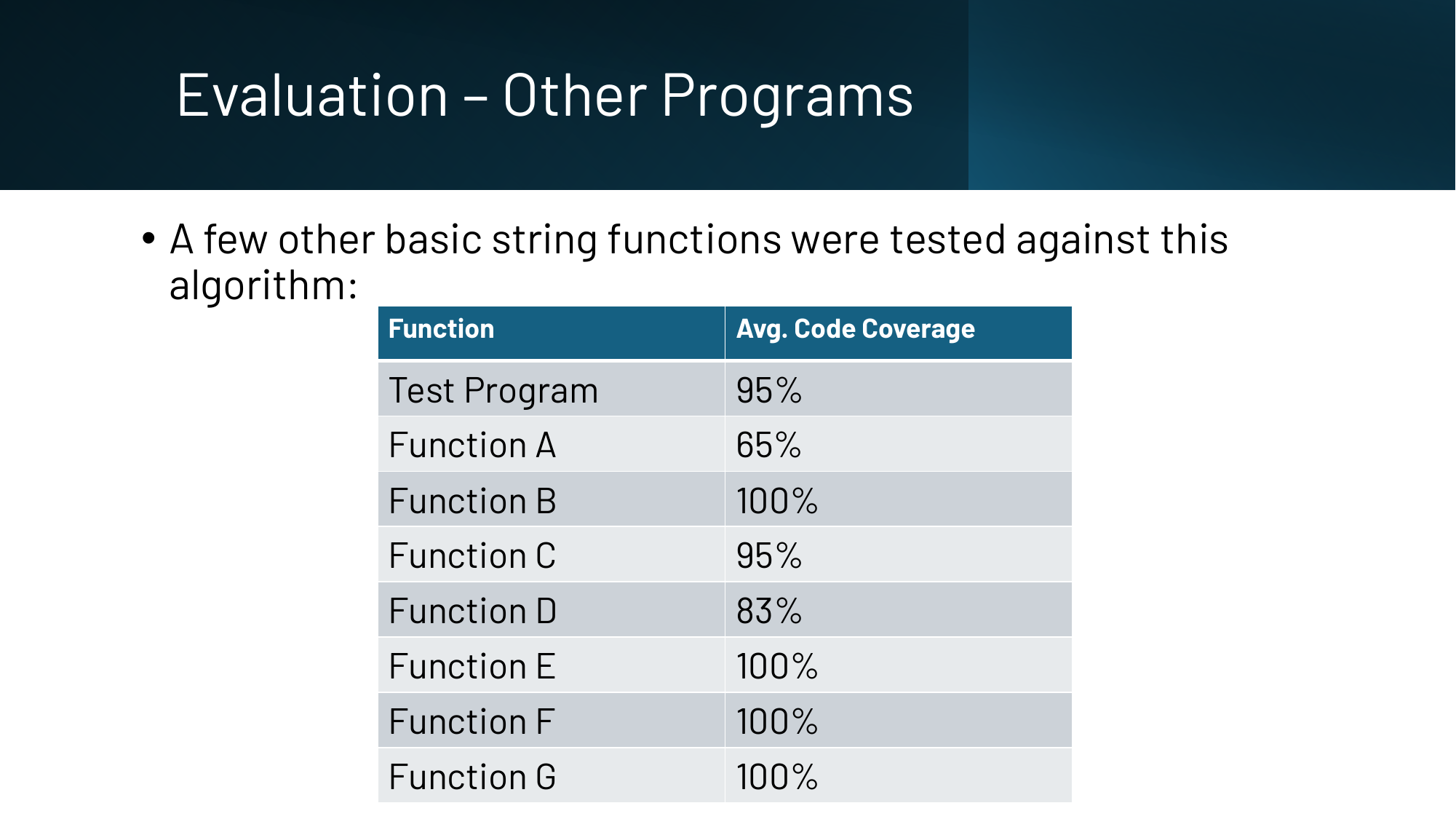

# Evaluation – Other Programs
A few other basic string functions were tested against this algorithm:

| Function | Avg. Code Coverage |
| --- | --- |
| Test Program | 95% |
| Function A | 65% |
| Function B | 100% |
| Function C | 95% |
| Function D | 83% |
| Function E | 100% |
| Function F | 100% |
| Function G | 100% |